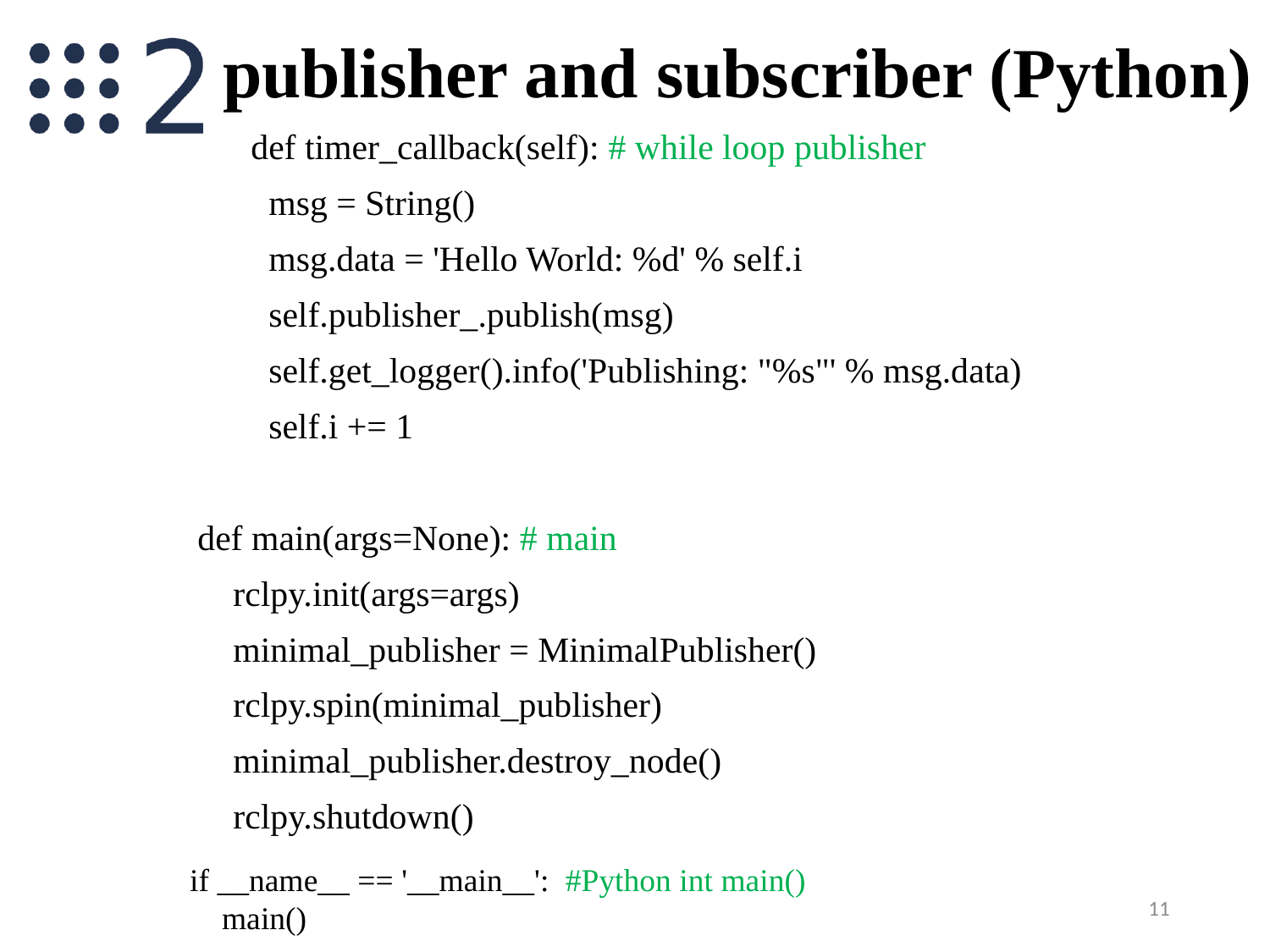

# publisher and subscriber (Python)
      def timer_callback(self): # while loop publisher
        msg = String()
        msg.data = 'Hello World: %d' % self.i
        self.publisher_.publish(msg)
        self.get_logger().info('Publishing: "%s"' % msg.data)
        self.i += 1

def main(args=None): # main
    rclpy.init(args=args)
    minimal_publisher = MinimalPublisher()
    rclpy.spin(minimal_publisher)
    minimal_publisher.destroy_node()
    rclpy.shutdown()
if __name__ == '__main__':  #Python int main()
    main()
11